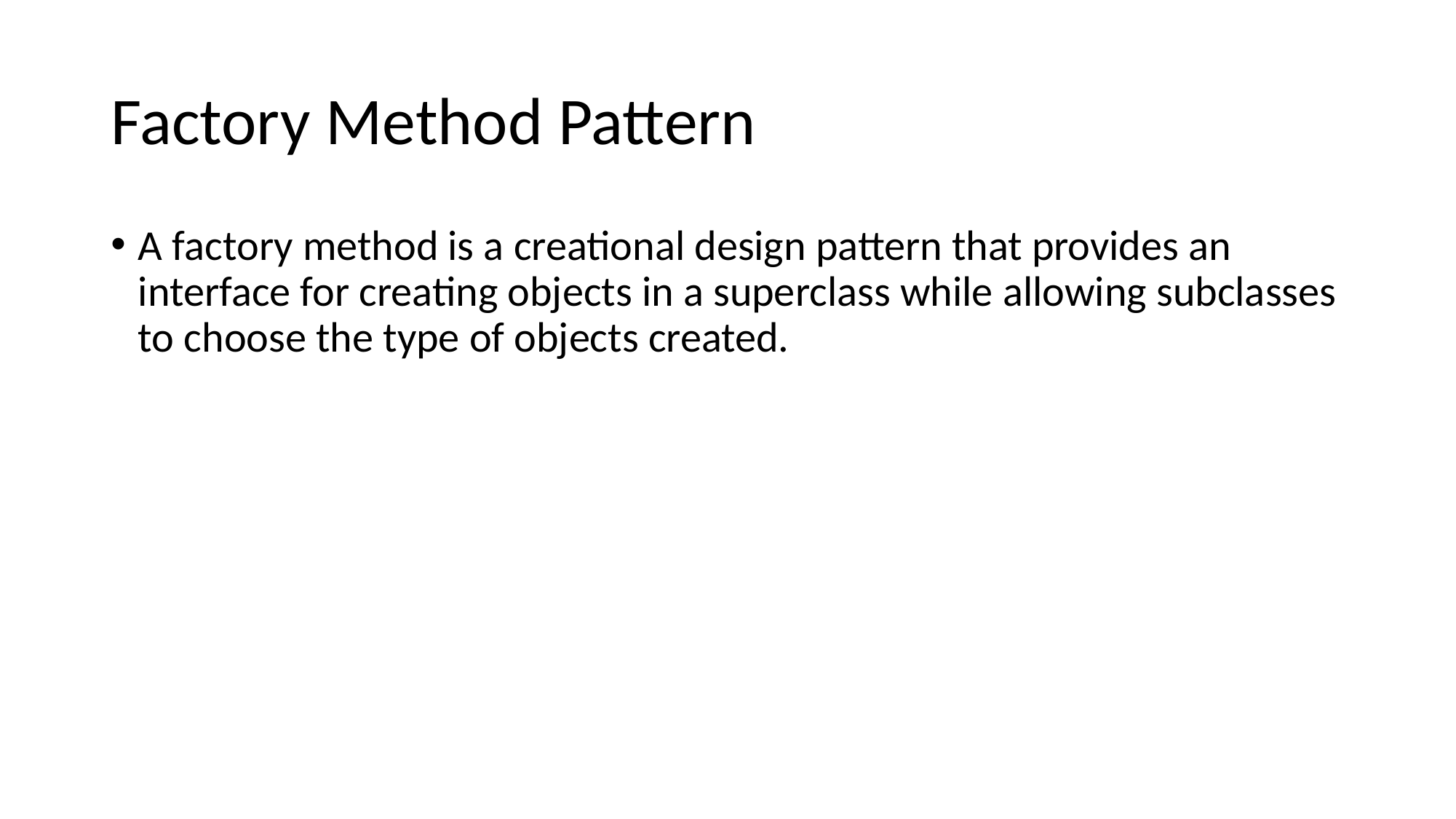

# Factory Method Pattern
A factory method is a creational design pattern that provides an interface for creating objects in a superclass while allowing subclasses to choose the type of objects created.